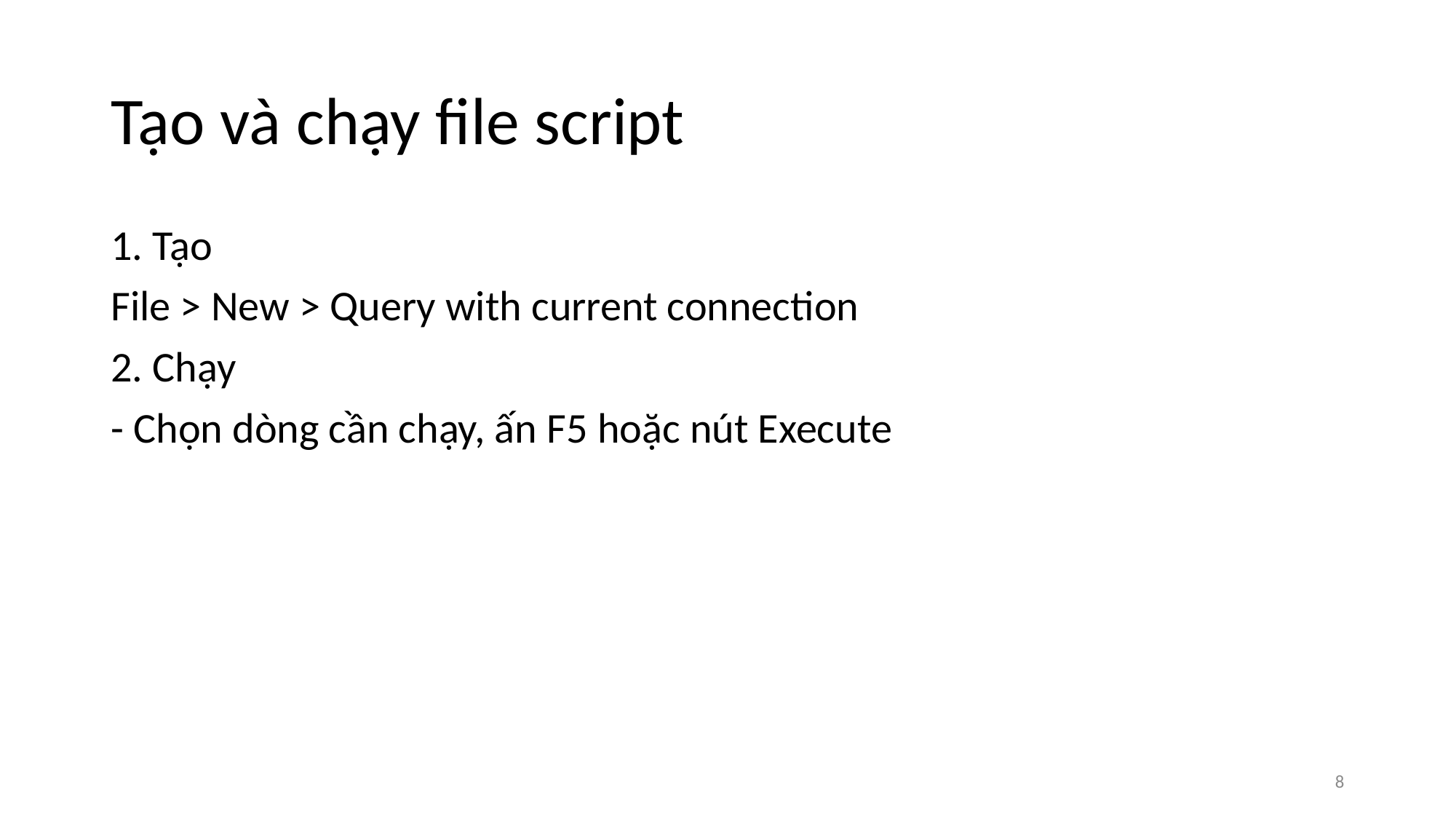

# Tạo và chạy file script
1. Tạo
File > New > Query with current connection
2. Chạy
- Chọn dòng cần chạy, ấn F5 hoặc nút Execute
8